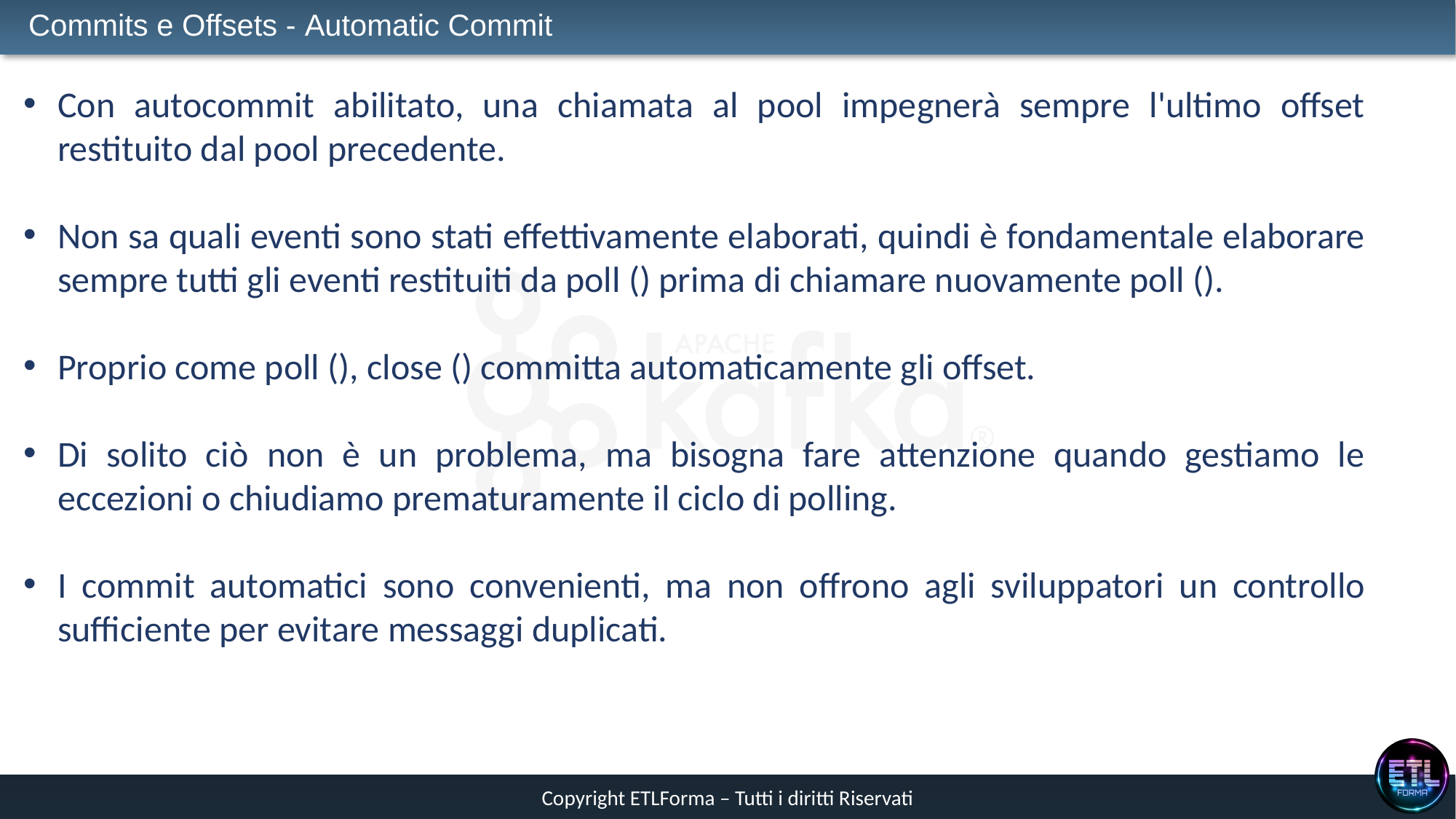

# Commits e Offsets - Automatic Commit
Con autocommit abilitato, una chiamata al pool impegnerà sempre l'ultimo offset restituito dal pool precedente.

Non sa quali eventi sono stati effettivamente elaborati, quindi è fondamentale elaborare sempre tutti gli eventi restituiti da poll () prima di chiamare nuovamente poll ().

Proprio come poll (), close () committa automaticamente gli offset.

Di solito ciò non è un problema, ma bisogna fare attenzione quando gestiamo le eccezioni o chiudiamo prematuramente il ciclo di polling.

I commit automatici sono convenienti, ma non offrono agli sviluppatori un controllo sufficiente per evitare messaggi duplicati.